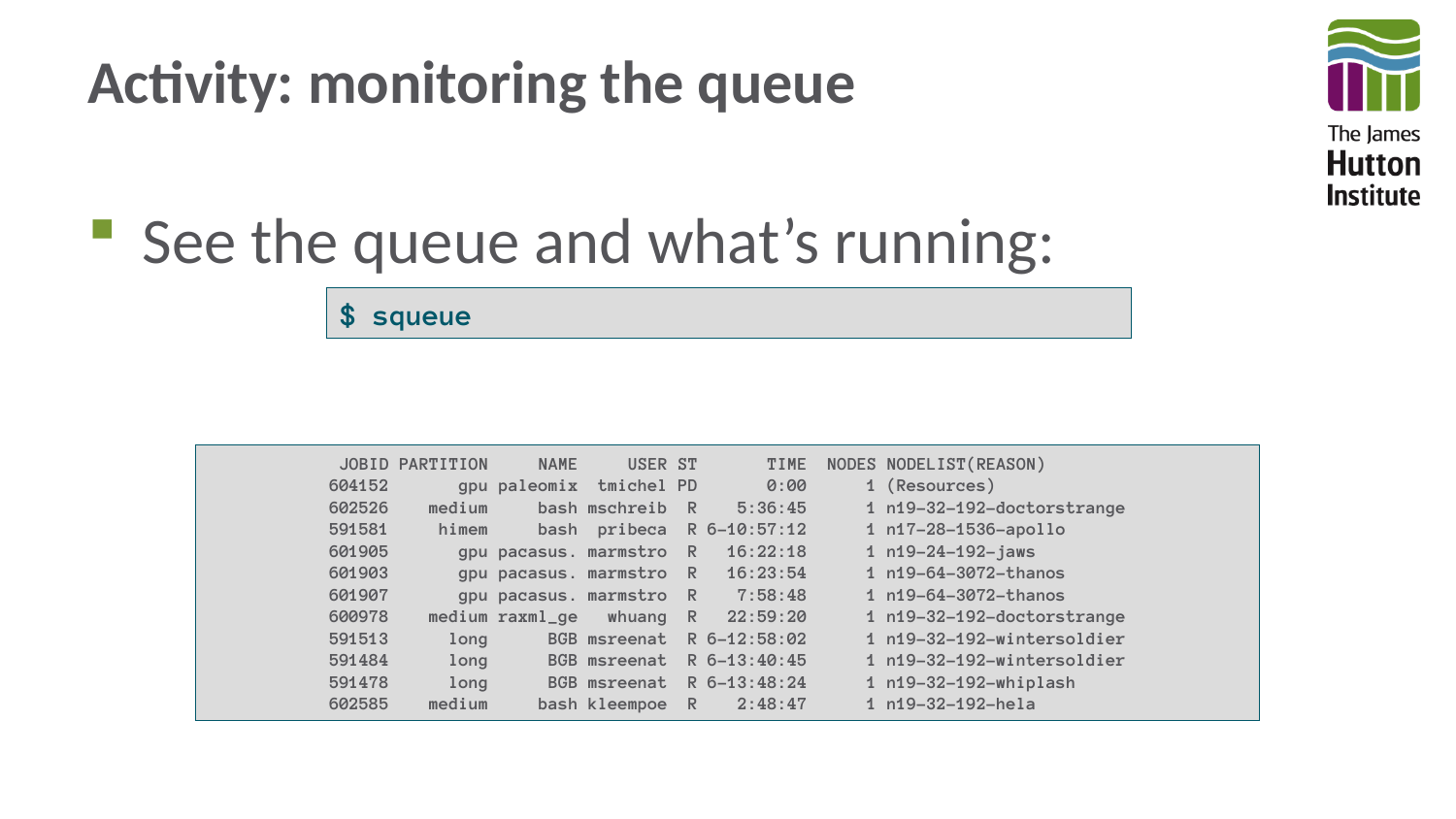

# Activity: monitoring the queue
See the queue and what’s running:
$ squeue
             JOBID PARTITION     NAME     USER ST       TIME  NODES NODELIST(REASON)
            604152       gpu paleomix  tmichel PD       0:00      1 (Resources)
            602526    medium     bash mschreib  R    5:36:45      1 n19-32-192-doctorstrange
            591581     himem     bash  pribeca  R 6-10:57:12      1 n17-28-1536-apollo
            601905       gpu pacasus. marmstro  R   16:22:18      1 n19-24-192-jaws
            601903       gpu pacasus. marmstro  R   16:23:54      1 n19-64-3072-thanos
            601907       gpu pacasus. marmstro  R    7:58:48      1 n19-64-3072-thanos
            600978    medium raxml_ge   whuang  R   22:59:20      1 n19-32-192-doctorstrange
            591513      long      BGB msreenat  R 6-12:58:02      1 n19-32-192-wintersoldier
            591484      long      BGB msreenat  R 6-13:40:45      1 n19-32-192-wintersoldier
            591478      long      BGB msreenat  R 6-13:48:24      1 n19-32-192-whiplash
            602585    medium     bash kleempoe  R    2:48:47      1 n19-32-192-hela